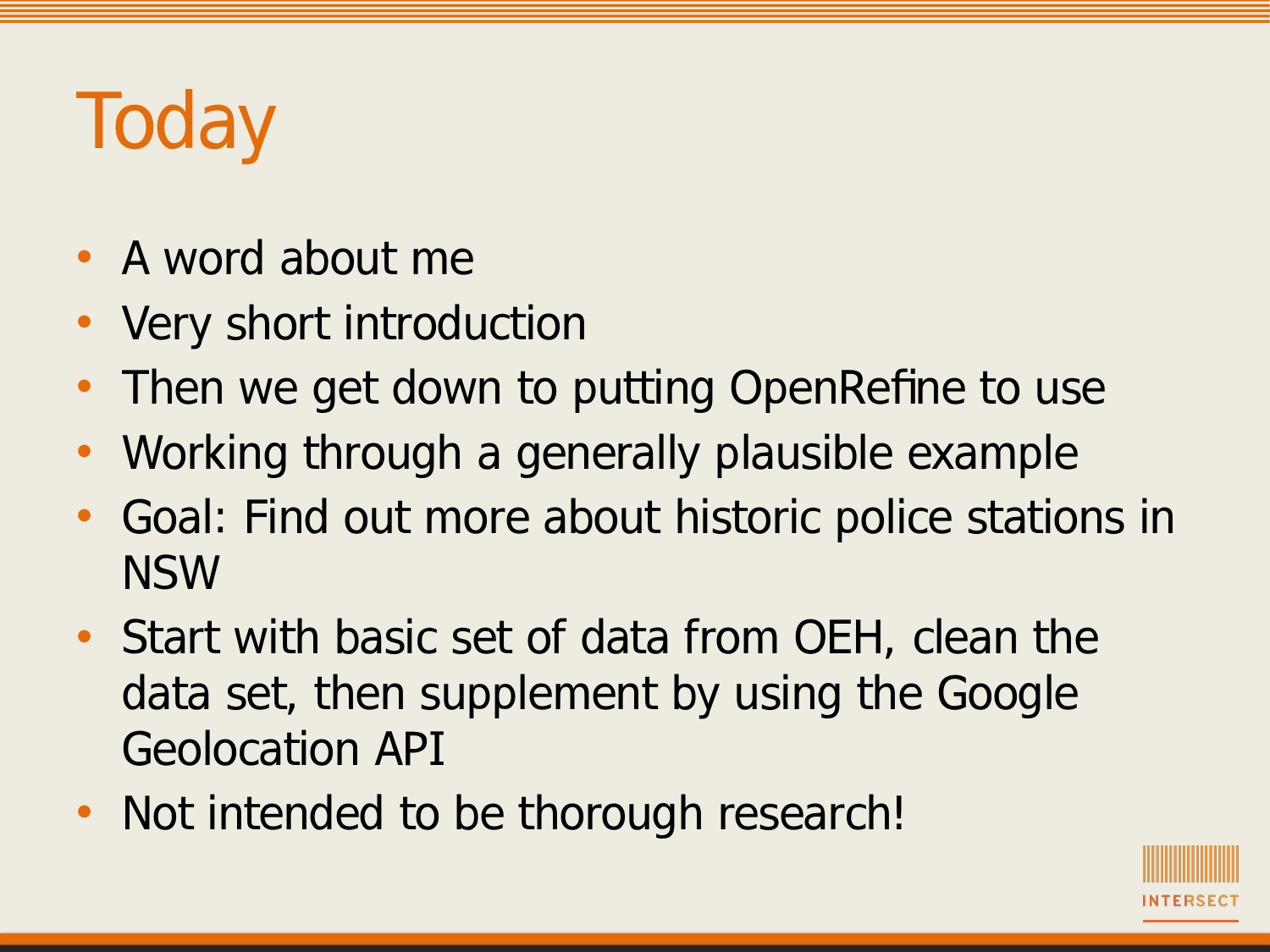

# Today
A word about me
Very short introduction
Then we get down to putting OpenRefine to use
Working through a generally plausible example
Goal: Find out more about historic police stations in NSW
Start with basic set of data from OEH, clean the data set, then supplement by using the Google Geolocation API
Not intended to be thorough research!